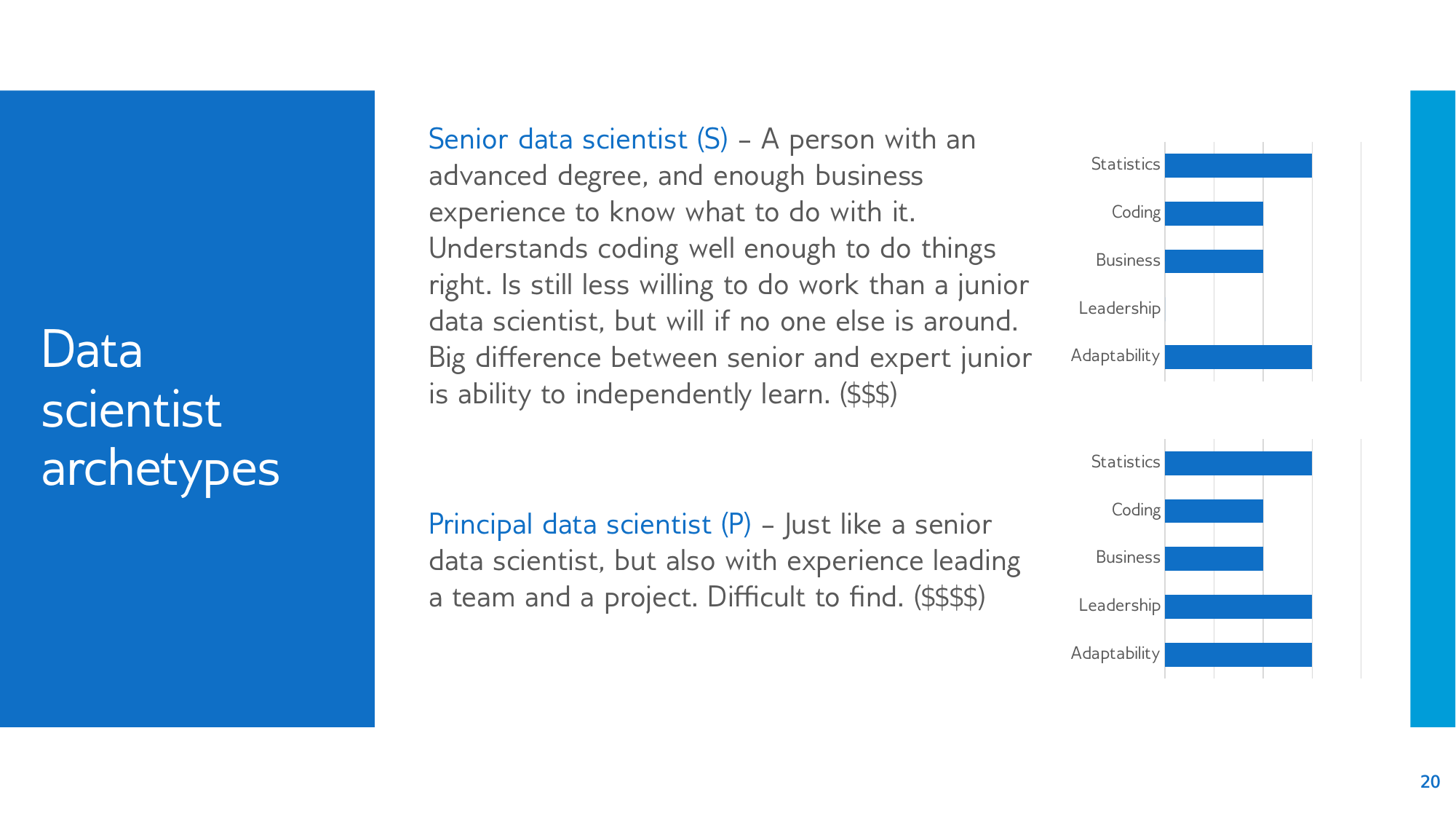

Senior data scientist (S) – A person with an advanced degree, and enough business experience to know what to do with it. Understands coding well enough to do things right. Is still less willing to do work than a junior data scientist, but will if no one else is around. Big difference between senior and expert junior is ability to independently learn. ($$$)
# Data scientist archetypes

### Chart

| Category | Series 1 |
|---|---|
| Adaptability | 3.0 |
| Leadership | 0.0 |
| Business | 2.0 |
| Coding | 2.0 |
| Statistics | 3.0 |

### Chart

| Category | Series 1 |
|---|---|
| Adaptability | 3.0 |
| Leadership | 3.0 |
| Business | 2.0 |
| Coding | 2.0 |
| Statistics | 3.0 |
Principal data scientist (P) – Just like a senior data scientist, but also with experience leading a team and a project. Difficult to find. ($$$$)
20